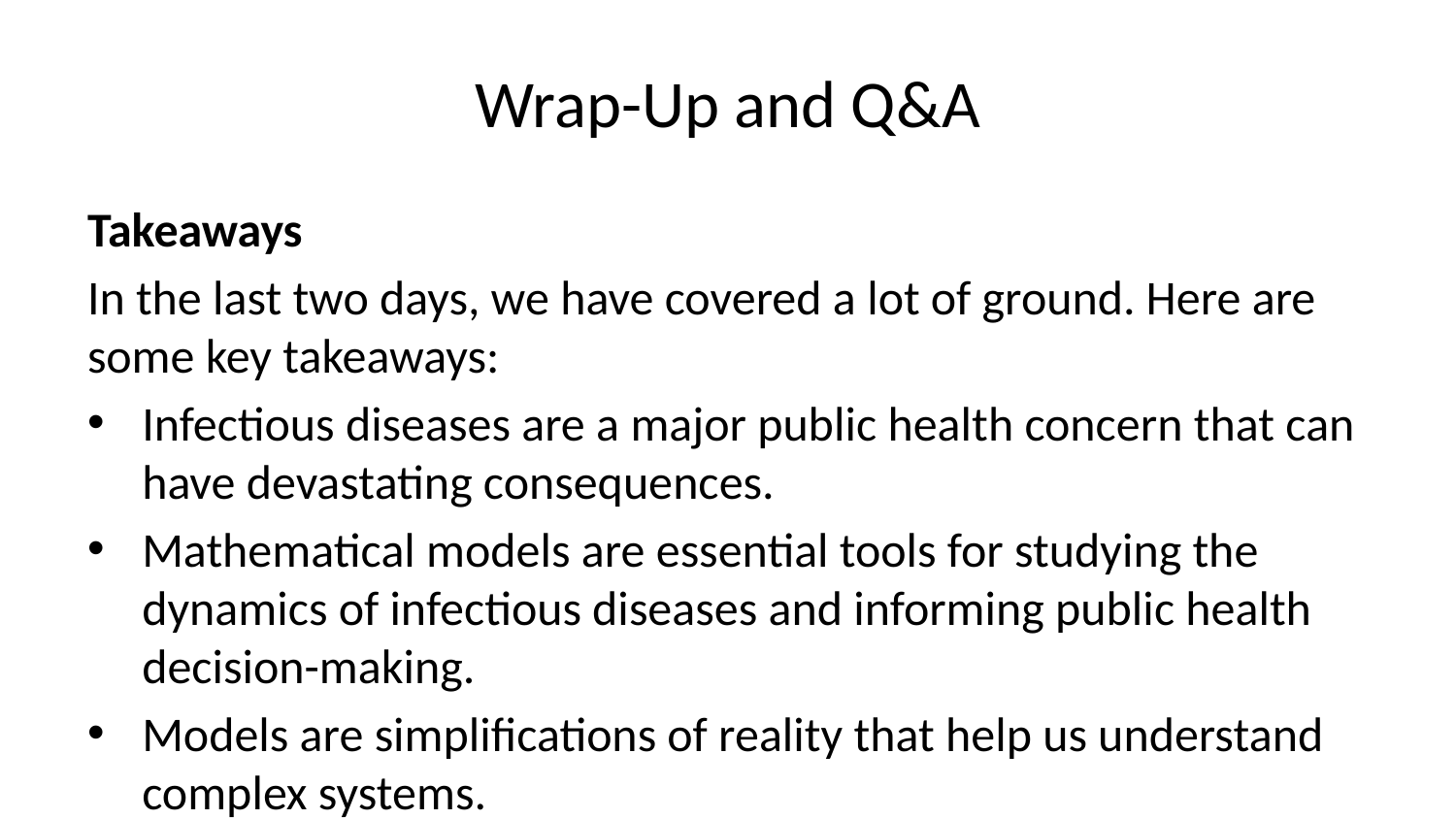

# Wrap-Up and Q&A
Takeaways
In the last two days, we have covered a lot of ground. Here are some key takeaways:
Infectious diseases are a major public health concern that can have devastating consequences.
Mathematical models are essential tools for studying the dynamics of infectious diseases and informing public health decision-making.
Models are simplifications of reality that help us understand complex systems.